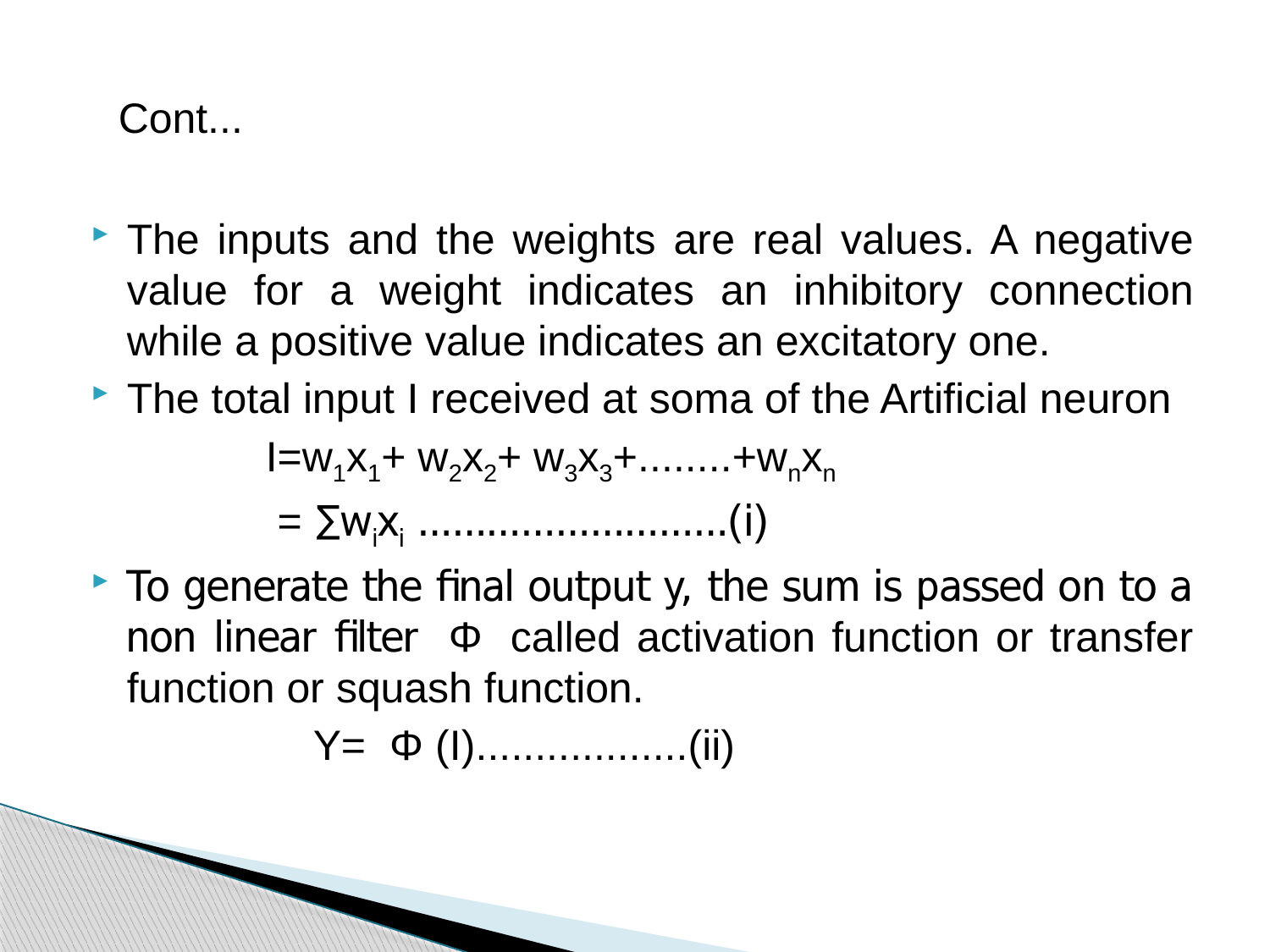

Cont...
The inputs and the weights are real values. A negative value for a weight indicates an inhibitory connection while a positive value indicates an excitatory one.
The total input I received at soma of the Artificial neuron
		 I=w1x1+ w2x2+ w3x3+........+wnxn
	   	  = ∑wixi ………………………(i)
To generate the final output y, the sum is passed on to a non linear filter  Φ  called activation function or transfer function or squash function.
		     Y=  Φ (I)..................(ii)